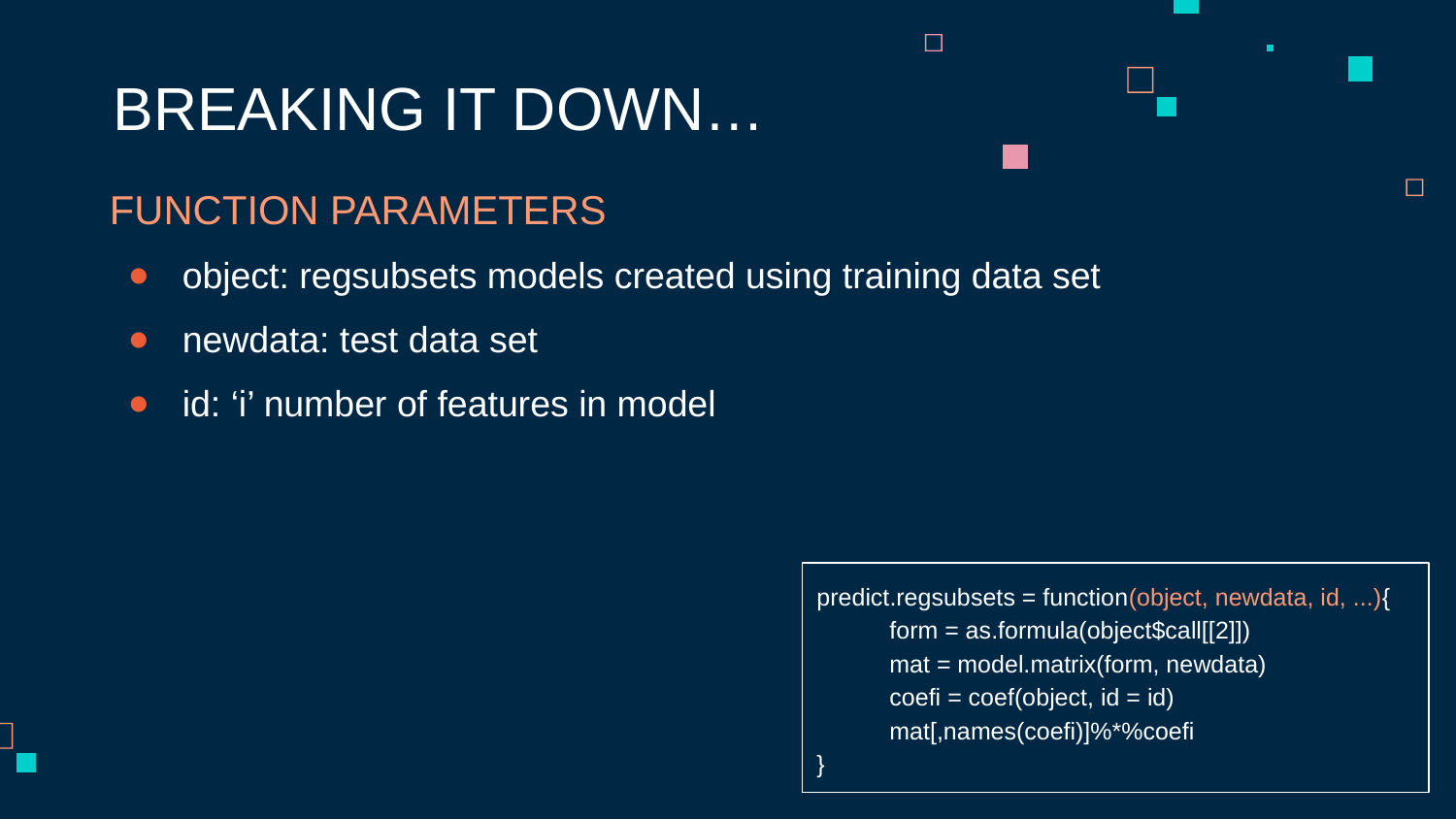

# BREAKING IT DOWN…
FUNCTION PARAMETERS
object: regsubsets models created using training data set
newdata: test data set
id: ‘i’ number of features in model
predict.regsubsets = function(object, newdata, id, ...){
form = as.formula(object$call[[2]])
mat = model.matrix(form, newdata)
coefi = coef(object, id = id)
mat[,names(coefi)]%*%coefi
}